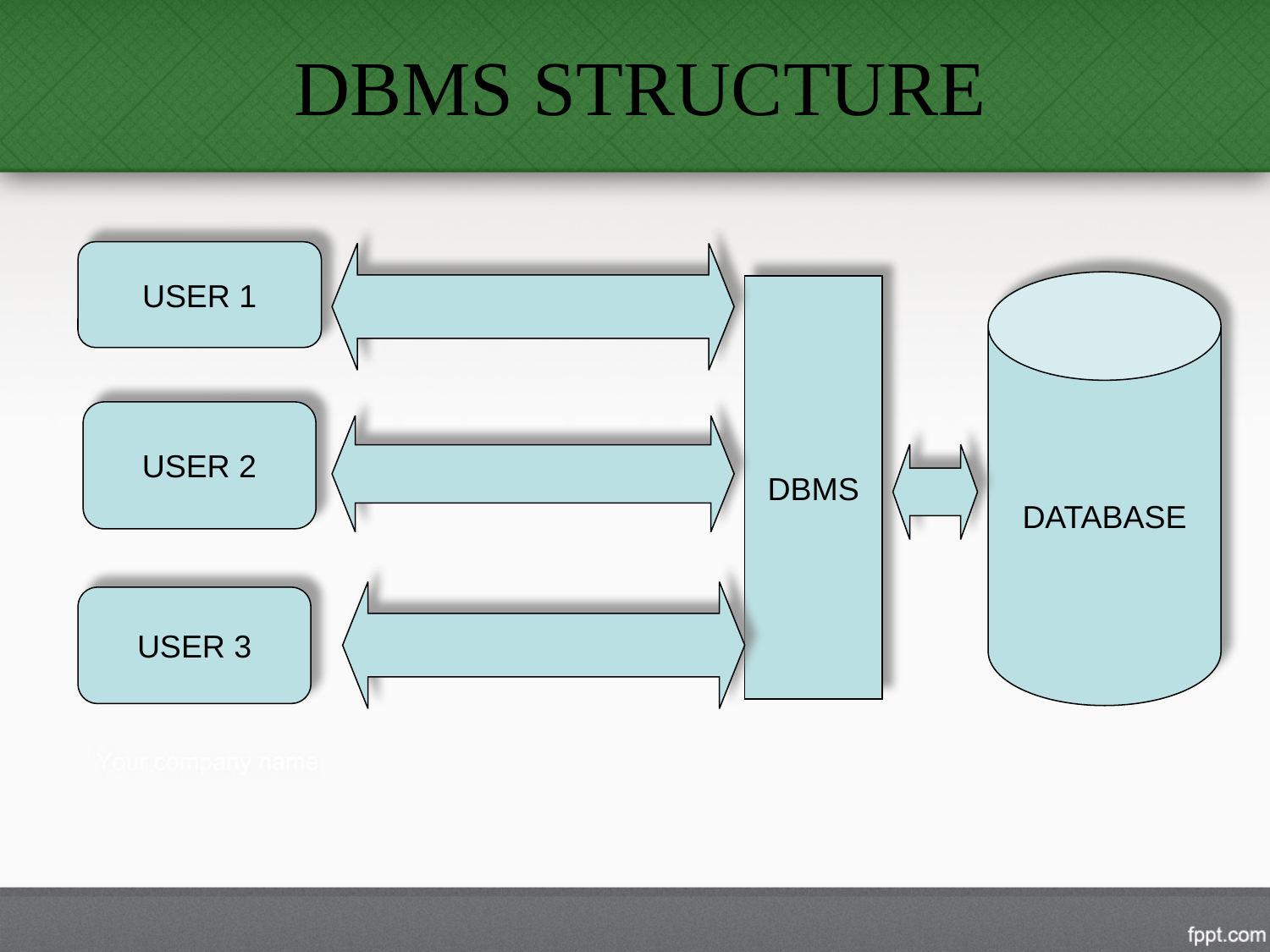

# DBMS STRUCTURE
USER 1

DATABASE
DBMS
USER 2

USER 3